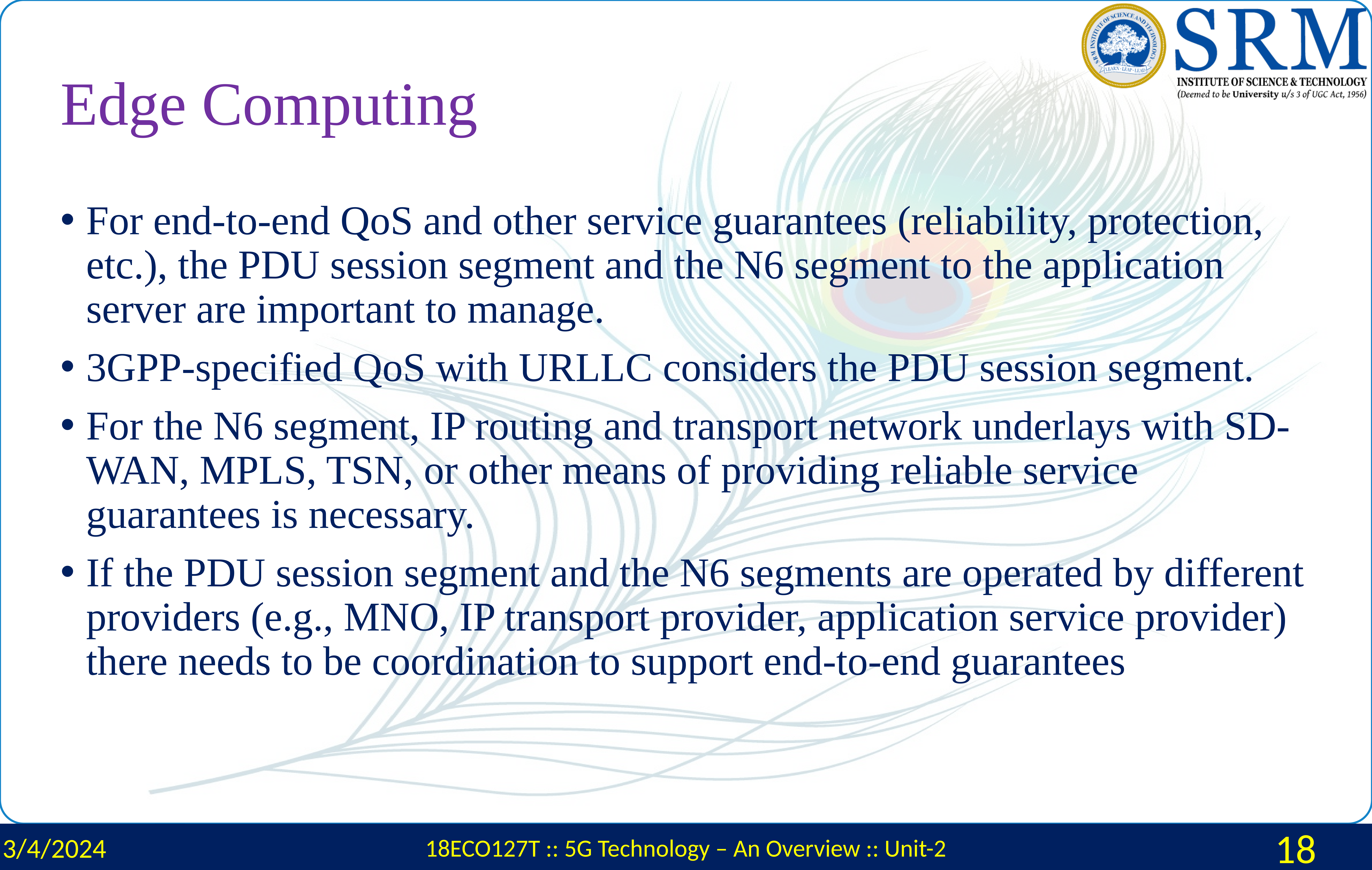

# Edge Computing
For end-to-end QoS and other service guarantees (reliability, protection, etc.), the PDU session segment and the N6 segment to the application server are important to manage.
3GPP-specified QoS with URLLC considers the PDU session segment.
For the N6 segment, IP routing and transport network underlays with SD-WAN, MPLS, TSN, or other means of providing reliable service guarantees is necessary.
If the PDU session segment and the N6 segments are operated by different providers (e.g., MNO, IP transport provider, application service provider) there needs to be coordination to support end-to-end guarantees
3/4/2024
18ECO127T :: 5G Technology – An Overview :: Unit-2
18